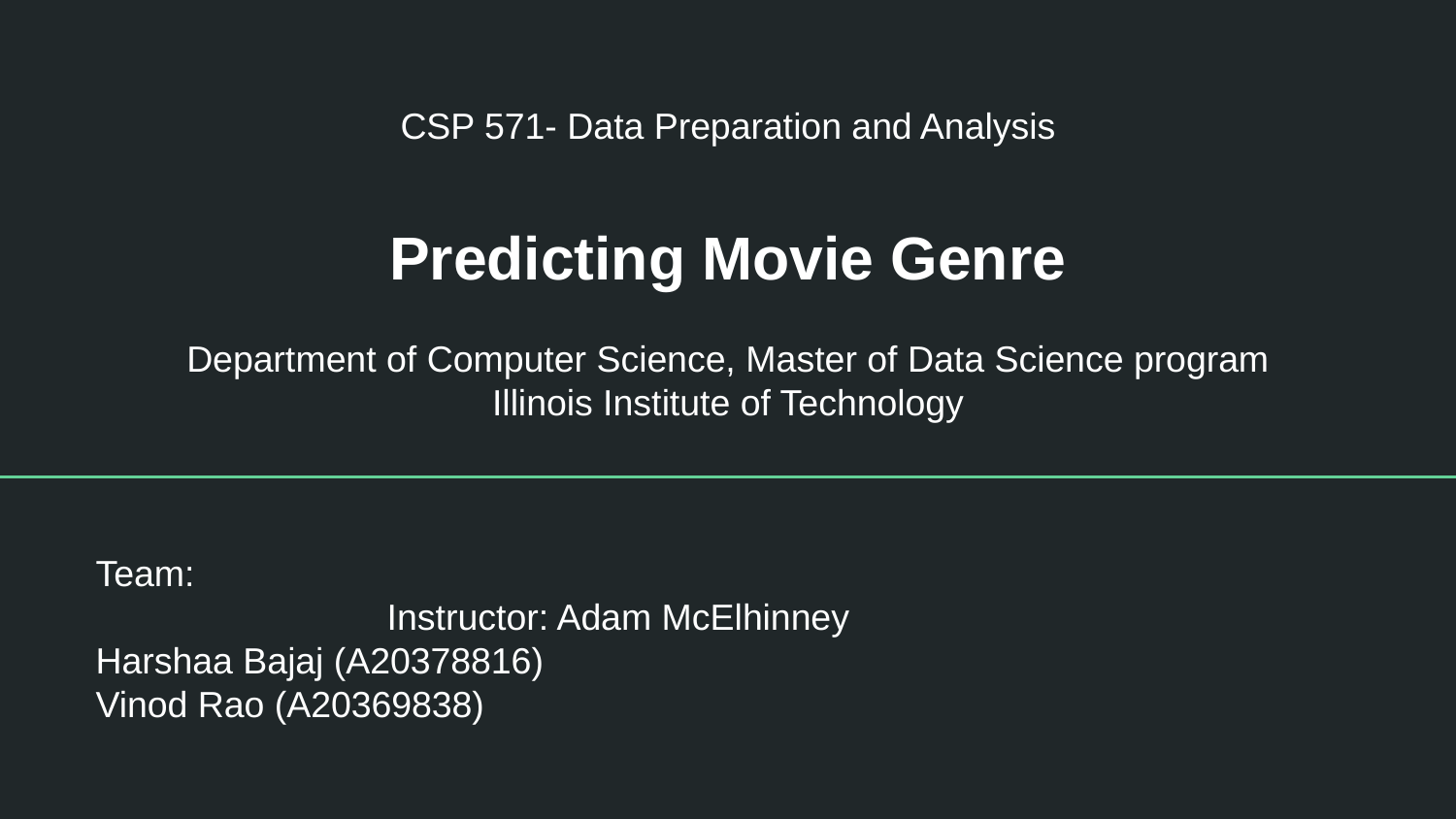

# CSP 571- Data Preparation and Analysis

Predicting Movie Genre

Department of Computer Science, Master of Data Science program
Illinois Institute of Technology
Team:										Instructor: Adam McElhinney
Harshaa Bajaj (A20378816)
Vinod Rao (A20369838)